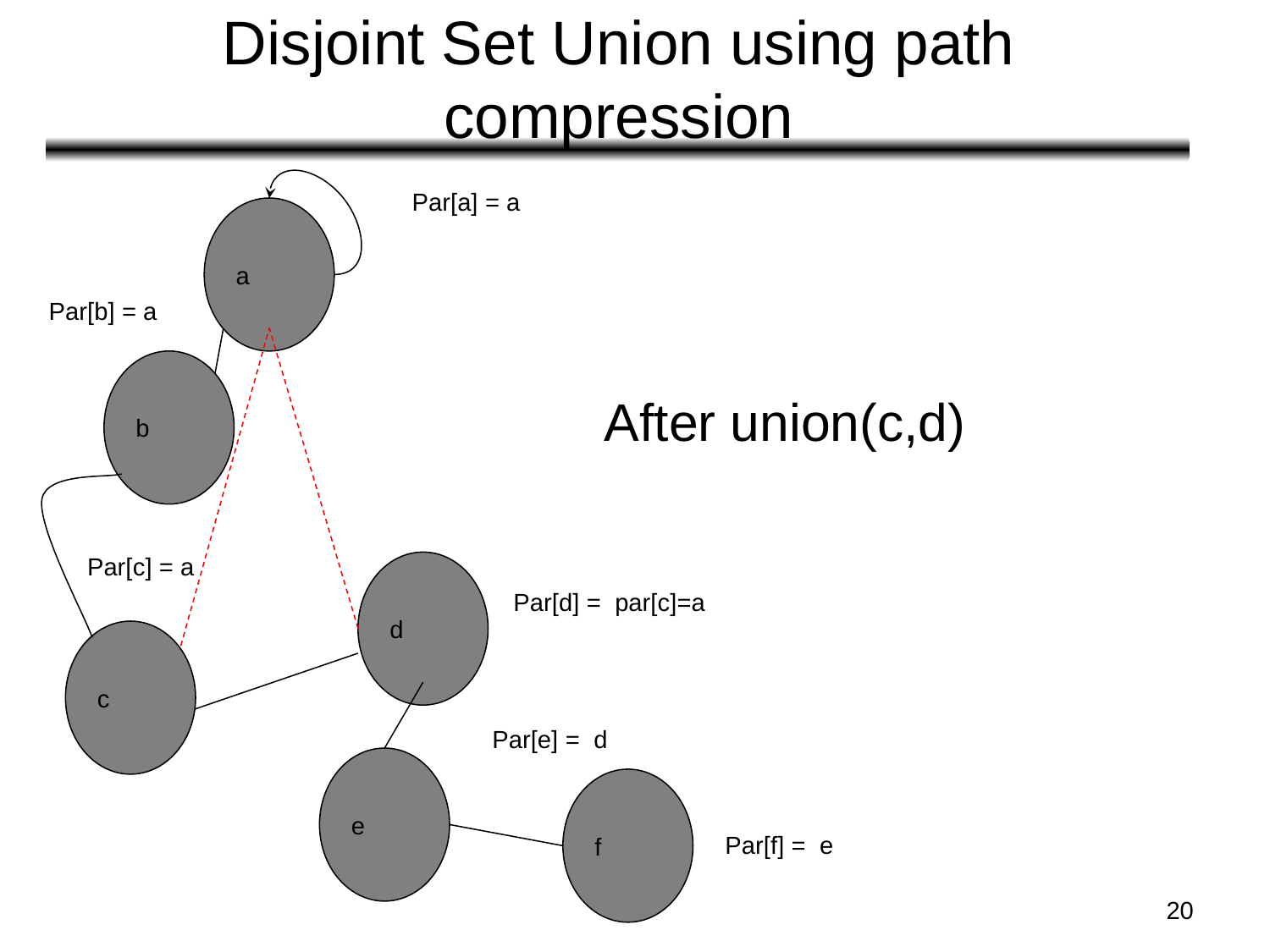

# Disjoint Set Union using path compression
Par[a] = a
a
Par[b] = a
b
After union(c,d)

Par[c] = a
d
Par[d] =  par[c]=a
c

Par[e] =  d
e
f
Par[f] =  e
20